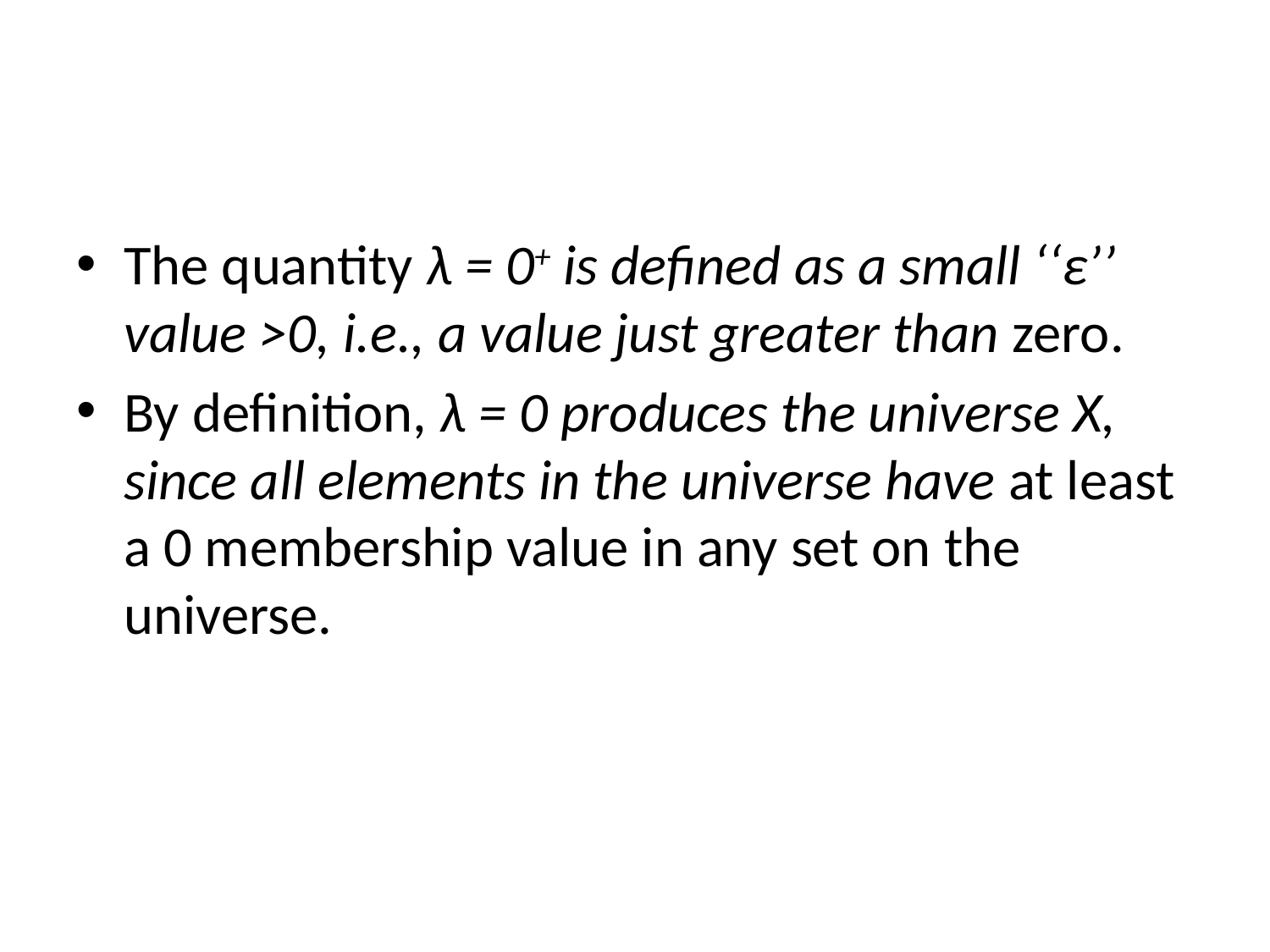

#
The quantity λ = 0+ is defined as a small ‘‘ε’’ value >0, i.e., a value just greater than zero.
By definition, λ = 0 produces the universe X, since all elements in the universe have at least a 0 membership value in any set on the universe.